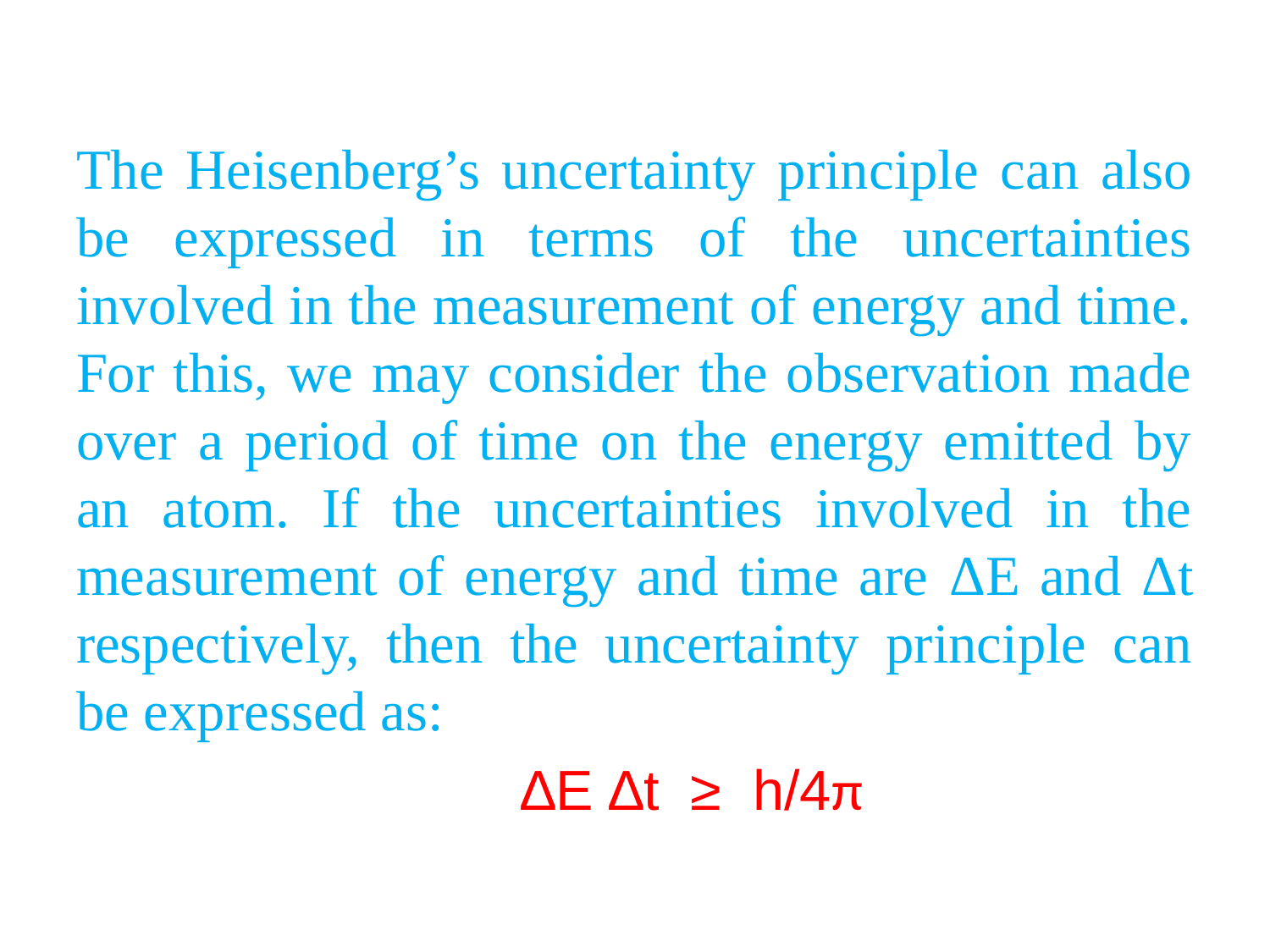

#
The Heisenberg’s uncertainty principle can also be expressed in terms of the uncertainties involved in the measurement of energy and time. For this, we may consider the observation made over a period of time on the energy emitted by an atom. If the uncertainties involved in the measurement of energy and time are ΔE and Δt respectively, then the uncertainty principle can be expressed as:
         ∆E ∆t  ≥  h/4π